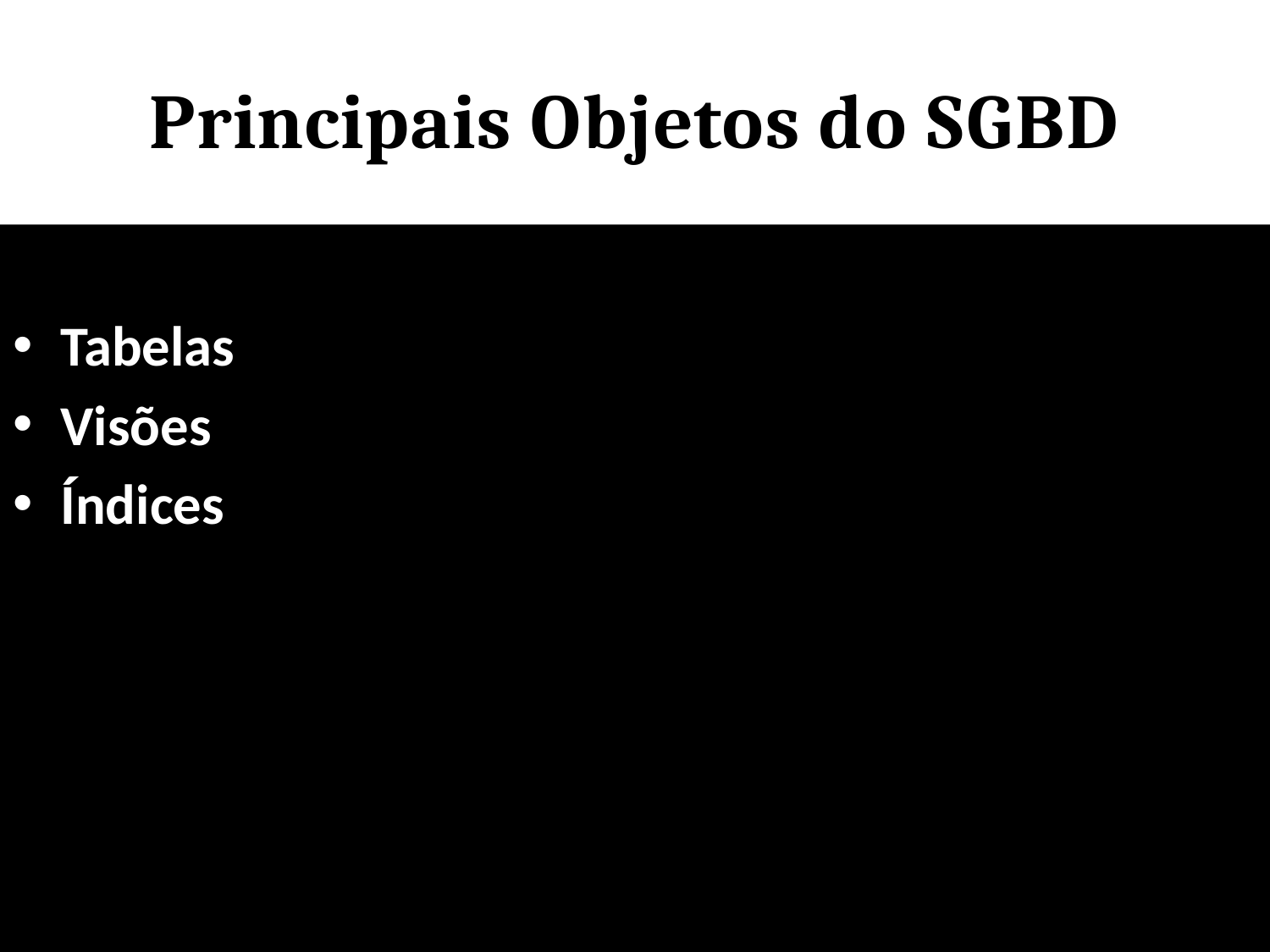

# Principais Objetos do SGBD

Tabelas
Visões
Índices

75